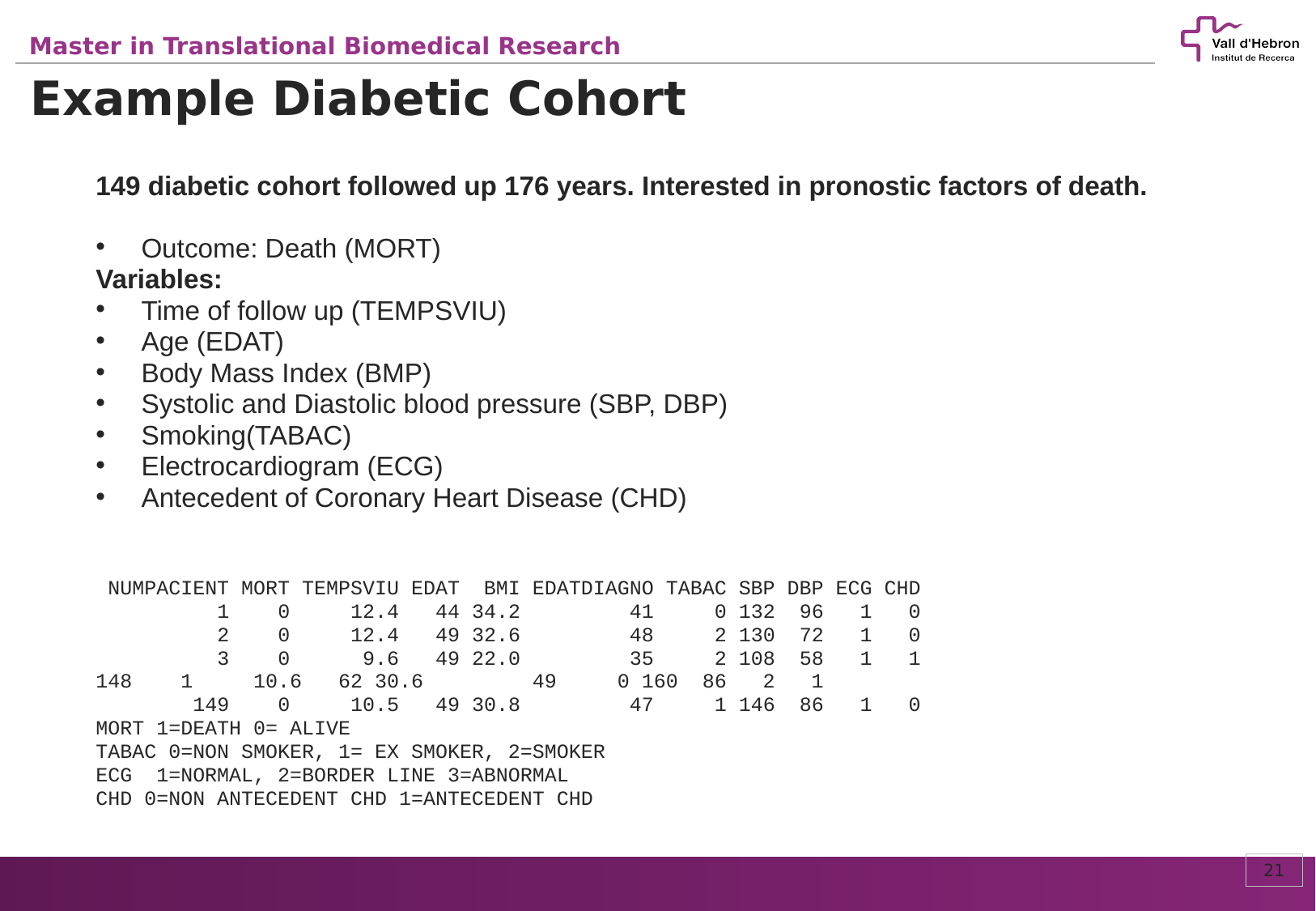

Example Diabetic Cohort
149 diabetic cohort followed up 176 years. Interested in pronostic factors of death.

Outcome: Death (MORT)
Variables:
Time of follow up (TEMPSVIU)
Age (EDAT)
Body Mass Index (BMP)
Systolic and Diastolic blood pressure (SBP, DBP)
Smoking(TABAC)
Electrocardiogram (ECG)
Antecedent of Coronary Heart Disease (CHD)

 NUMPACIENT MORT TEMPSVIU EDAT  BMI EDATDIAGNO TABAC SBP DBP ECG CHD
          1    0     12.4   44 34.2         41     0 132  96   1   0
          2    0     12.4   49 32.6         48     2 130  72   1   0
          3    0      9.6   49 22.0         35     2 108  58   1   1
148    1     10.6   62 30.6         49     0 160  86   2   1
        149    0     10.5   49 30.8         47     1 146  86   1   0
MORT 1=DEATH 0= ALIVE
TABAC 0=NON SMOKER, 1= EX SMOKER, 2=SMOKER
ECG  1=NORMAL, 2=BORDER LINE 3=ABNORMAL
CHD 0=NON ANTECEDENT CHD 1=ANTECEDENT CHD